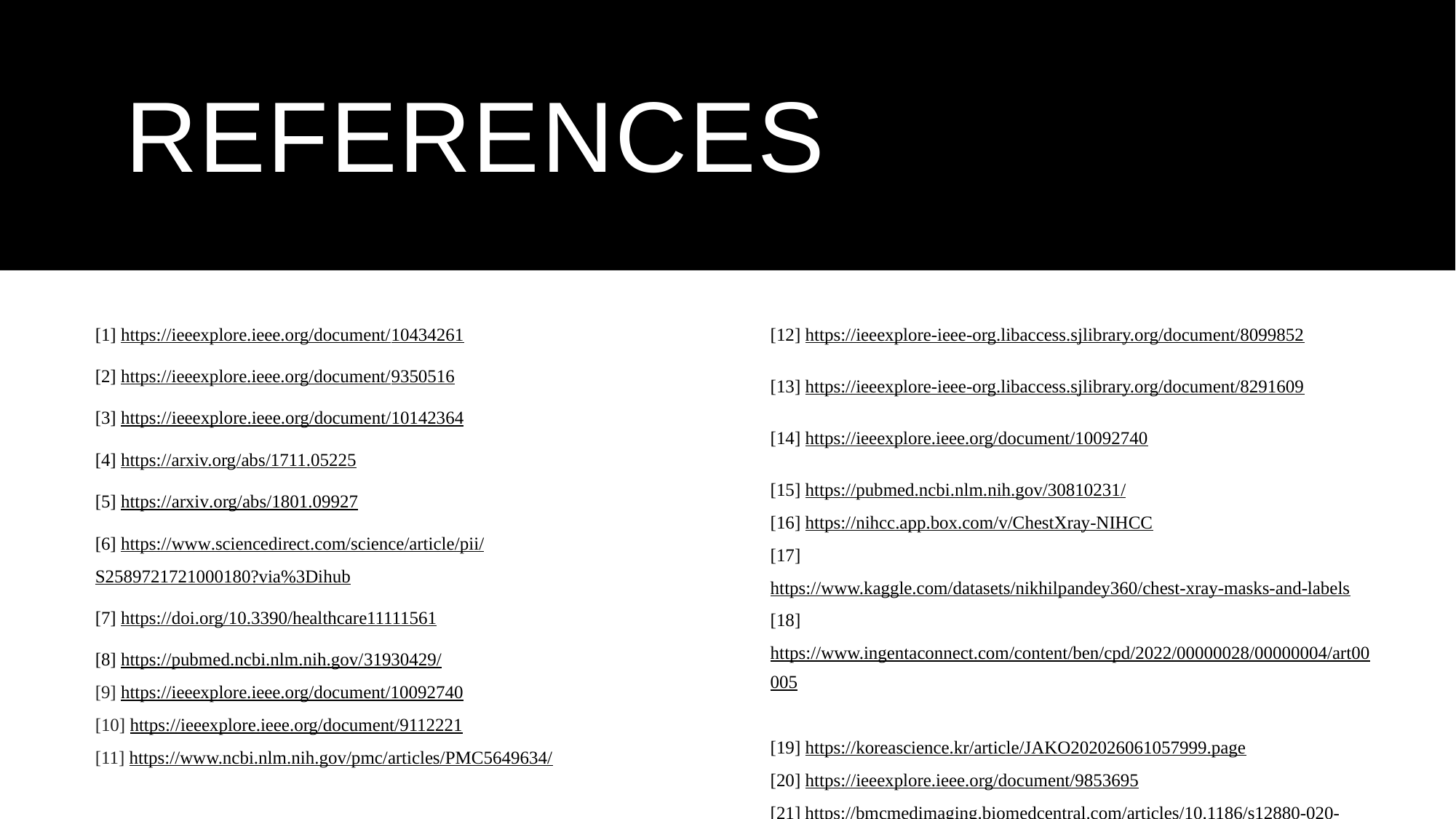

# References
[1] https://ieeexplore.ieee.org/document/10434261
[2] https://ieeexplore.ieee.org/document/9350516
[3] https://ieeexplore.ieee.org/document/10142364
[4] https://arxiv.org/abs/1711.05225
[5] https://arxiv.org/abs/1801.09927
[6] https://www.sciencedirect.com/science/article/pii/S2589721721000180?via%3Dihub
[7] https://doi.org/10.3390/healthcare11111561
[8] https://pubmed.ncbi.nlm.nih.gov/31930429/
[9] https://ieeexplore.ieee.org/document/10092740
[10] https://ieeexplore.ieee.org/document/9112221
[11] https://www.ncbi.nlm.nih.gov/pmc/articles/PMC5649634/

[12] https://ieeexplore-ieee-org.libaccess.sjlibrary.org/document/8099852
[13] https://ieeexplore-ieee-org.libaccess.sjlibrary.org/document/8291609
[14] https://ieeexplore.ieee.org/document/10092740
[15] https://pubmed.ncbi.nlm.nih.gov/30810231/
[16] https://nihcc.app.box.com/v/ChestXray-NIHCC
[17] https://www.kaggle.com/datasets/nikhilpandey360/chest-xray-masks-and-labels
[18] https://www.ingentaconnect.com/content/ben/cpd/2022/00000028/00000004/art00005
[19] https://koreascience.kr/article/JAKO202026061057999.page
[20] https://ieeexplore.ieee.org/document/9853695
[21] https://bmcmedimaging.biomedcentral.com/articles/10.1186/s12880-020-00529-5